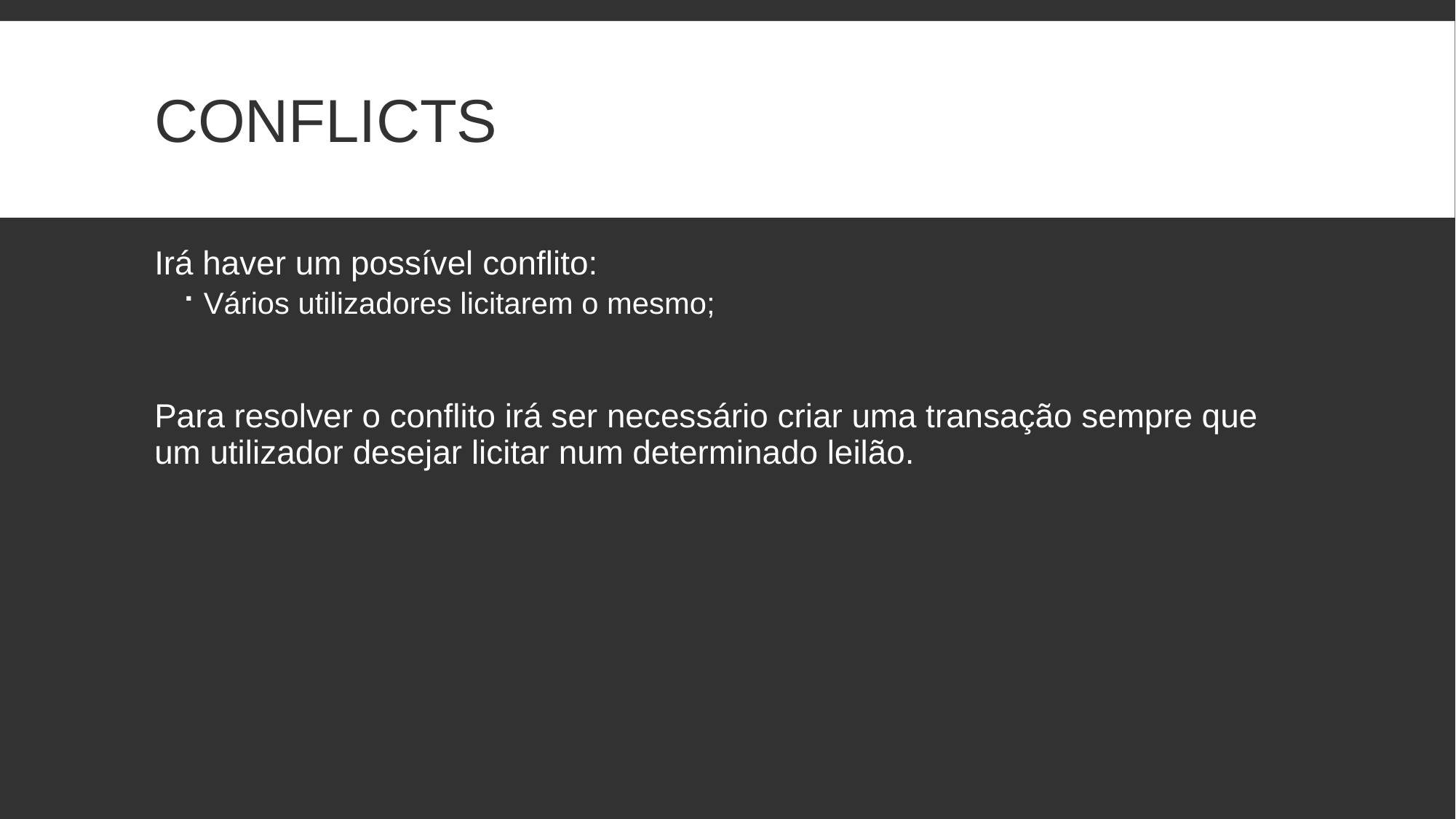

# Conflicts
Irá haver um possível conflito:
Vários utilizadores licitarem o mesmo;

Para resolver o conflito irá ser necessário criar uma transação sempre que um utilizador desejar licitar num determinado leilão.